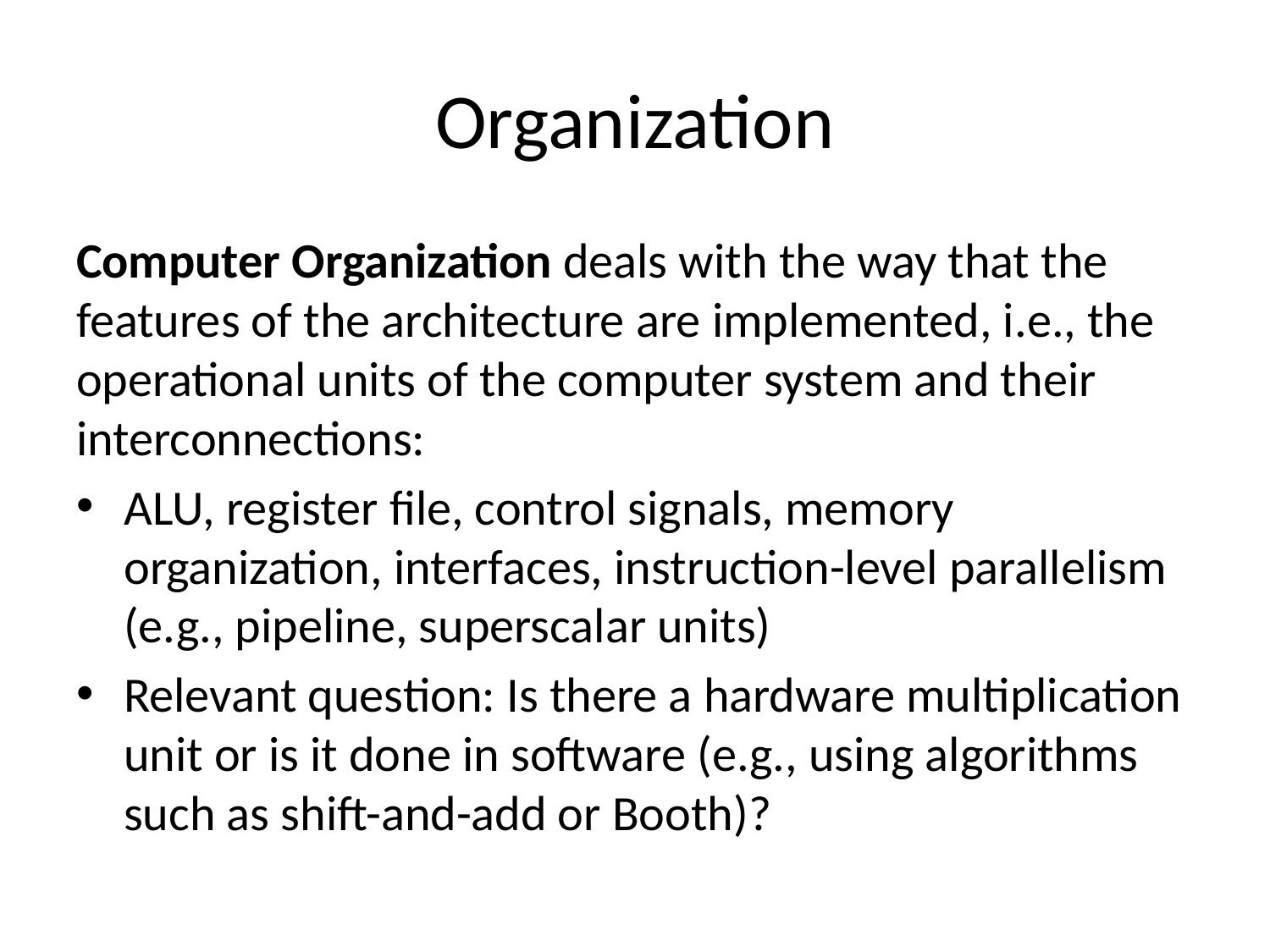

# Organization
Computer Organization deals with the way that the features of the architecture are implemented, i.e., the operational units of the computer system and their interconnections:
ALU, register file, control signals, memory organization, interfaces, instruction-level parallelism (e.g., pipeline, superscalar units)
Relevant question: Is there a hardware multiplication unit or is it done in software (e.g., using algorithms such as shift-and-add or Booth)?